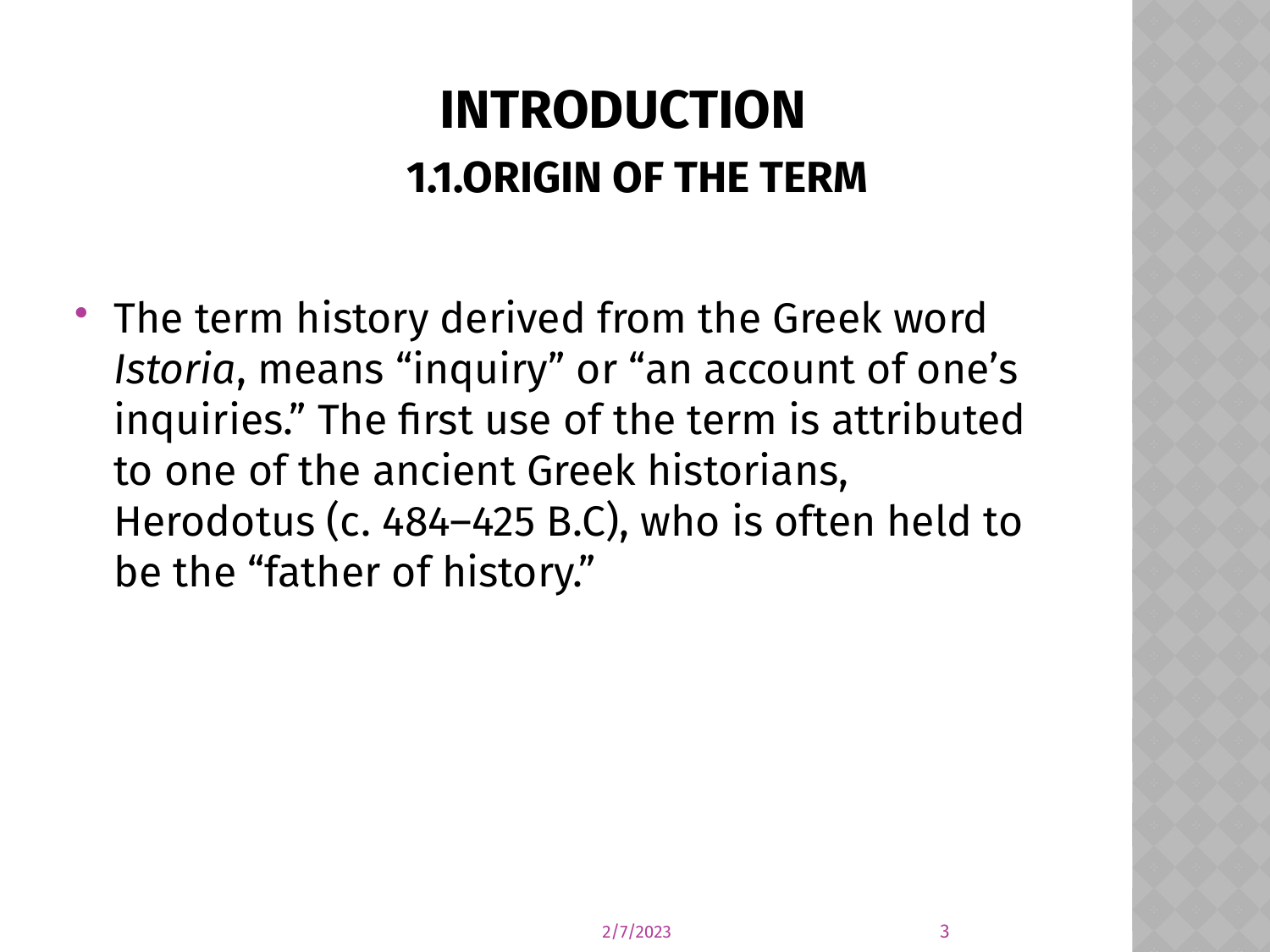

# INTRODUCTION 1.1.ORIGIN OF The TERM

The term history derived from the Greek word Istoria, means “inquiry” or “an account of one’s inquiries.” The first use of the term is attributed to one of the ancient Greek historians, Herodotus (c. 484–425 B.C), who is often held to be the “father of history.”
3
2/7/2023